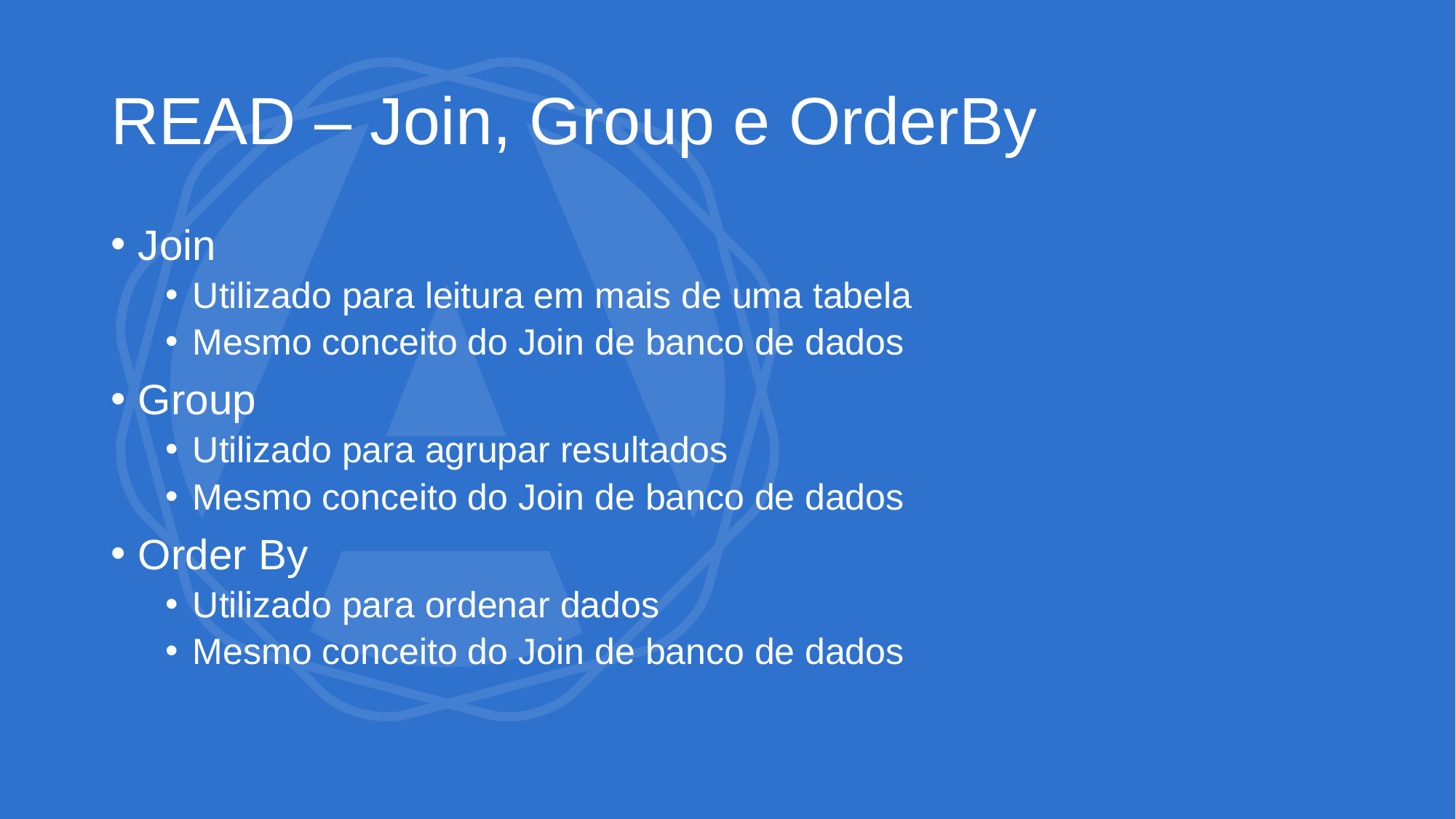

# READ – Join, Group e OrderBy
Join
Utilizado para leitura em mais de uma tabela
Mesmo conceito do Join de banco de dados
Group
Utilizado para agrupar resultados
Mesmo conceito do Join de banco de dados
Order By
Utilizado para ordenar dados
Mesmo conceito do Join de banco de dados